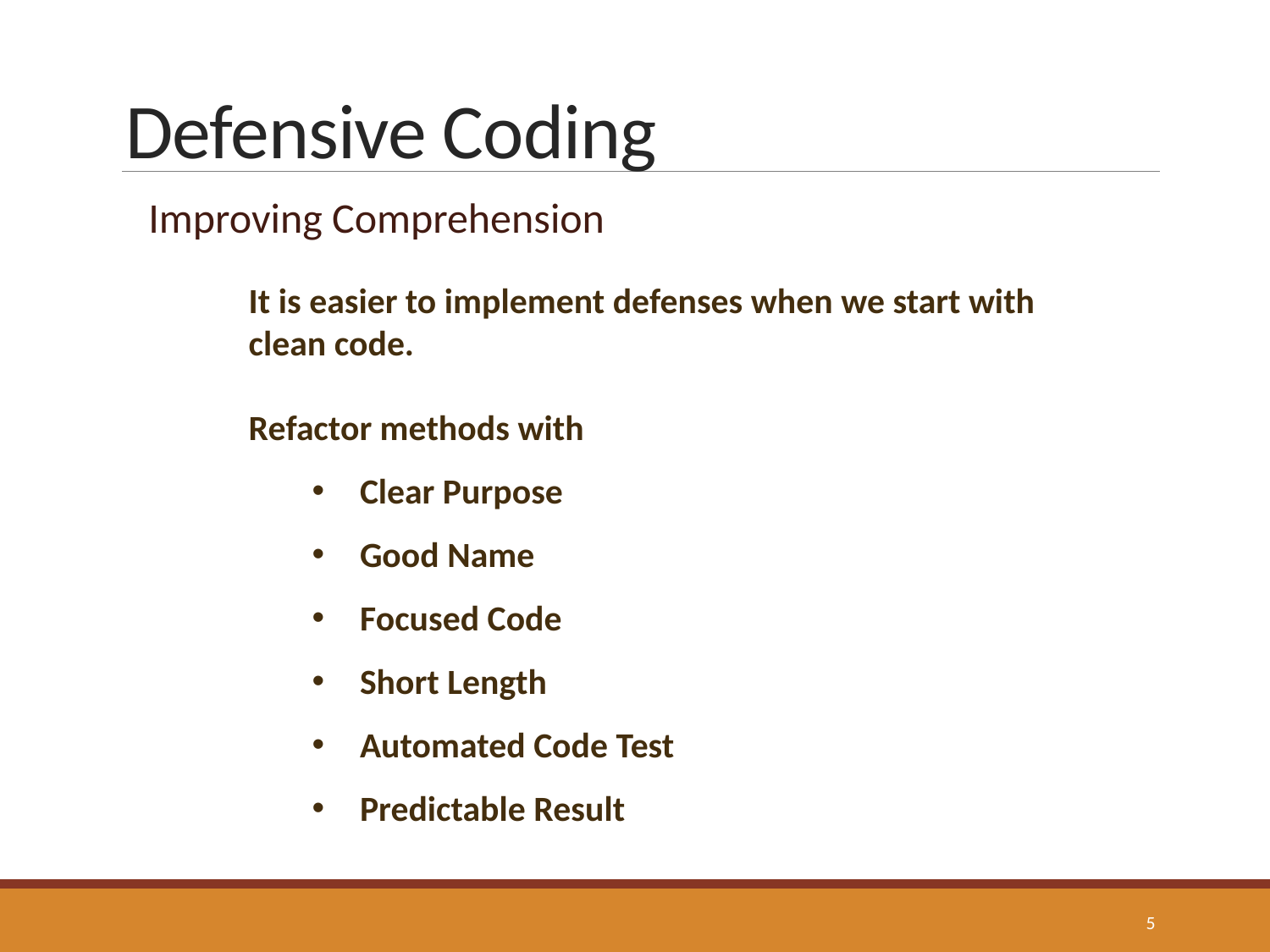

# Defensive Coding
Improving Comprehension
It is easier to implement defenses when we start with clean code.

Refactor methods with
Clear Purpose
Good Name
Focused Code
Short Length
Automated Code Test
Predictable Result
5